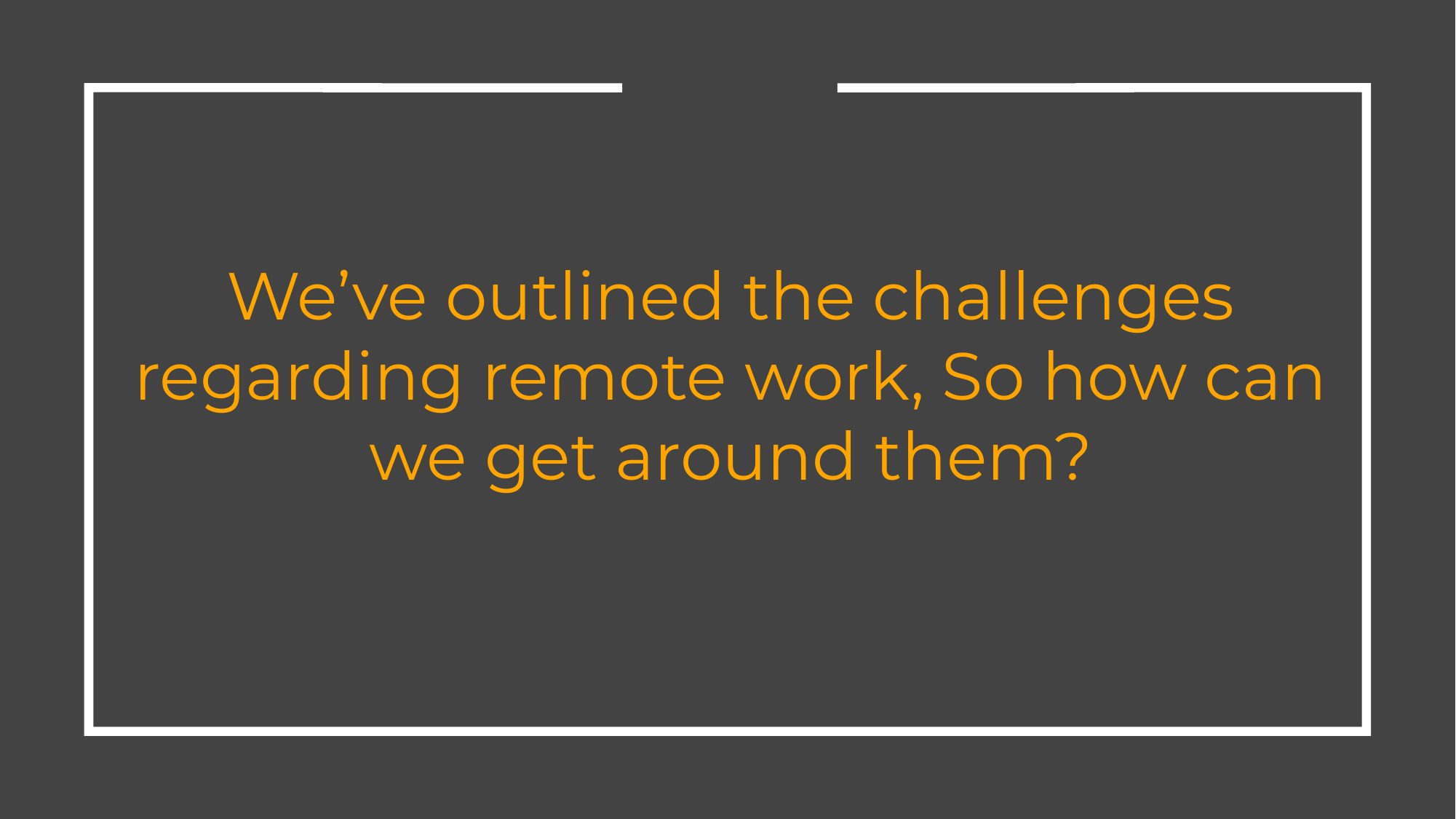

We’ve outlined the challenges regarding remote work, So how can we get around them?